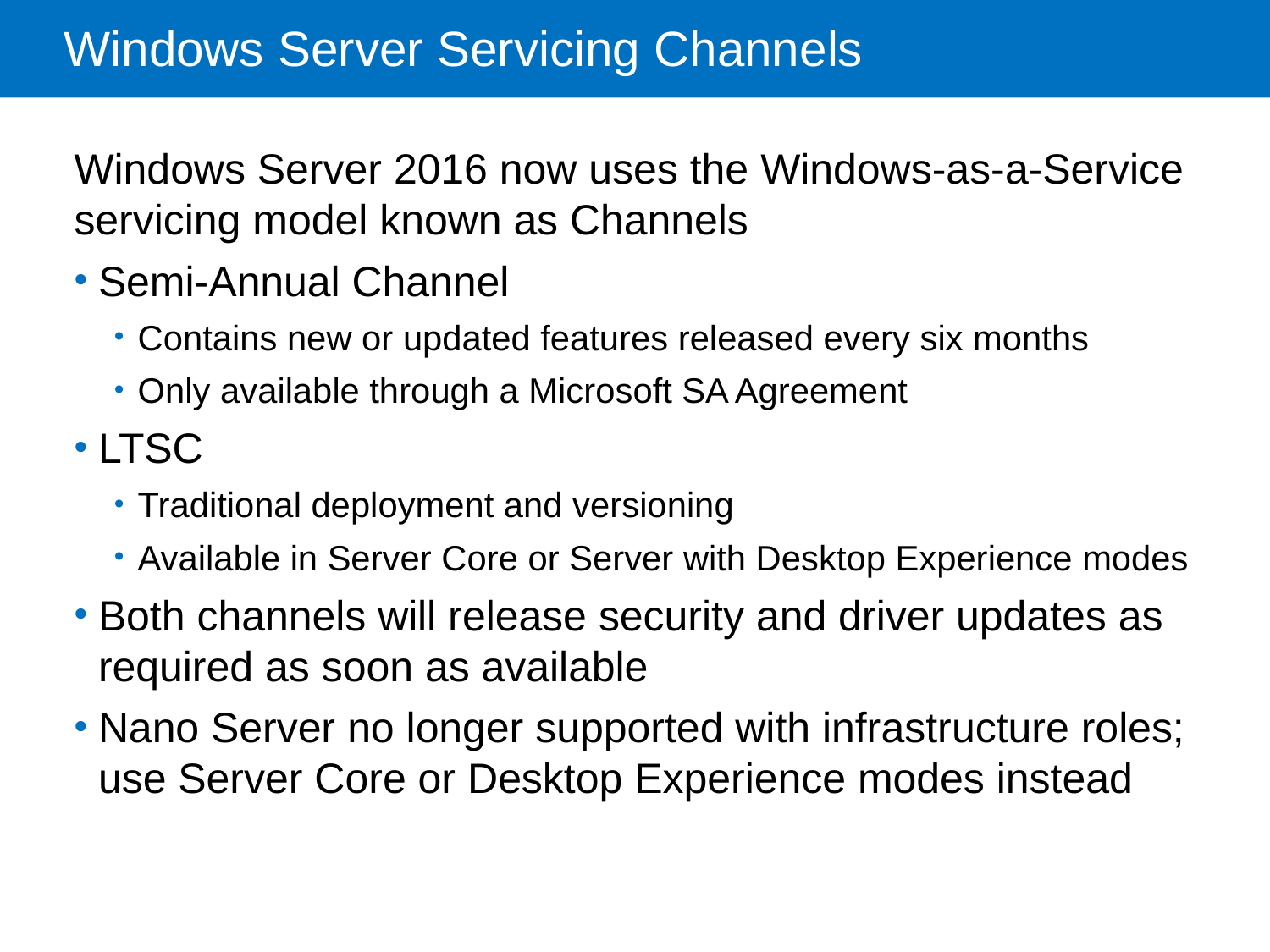

# Windows Server Servicing Channels
Windows Server 2016 now uses the Windows-as-a-Service servicing model known as Channels
Semi-Annual Channel
Contains new or updated features released every six months
Only available through a Microsoft SA Agreement
LTSC
Traditional deployment and versioning
Available in Server Core or Server with Desktop Experience modes
Both channels will release security and driver updates as required as soon as available
Nano Server no longer supported with infrastructure roles; use Server Core or Desktop Experience modes instead